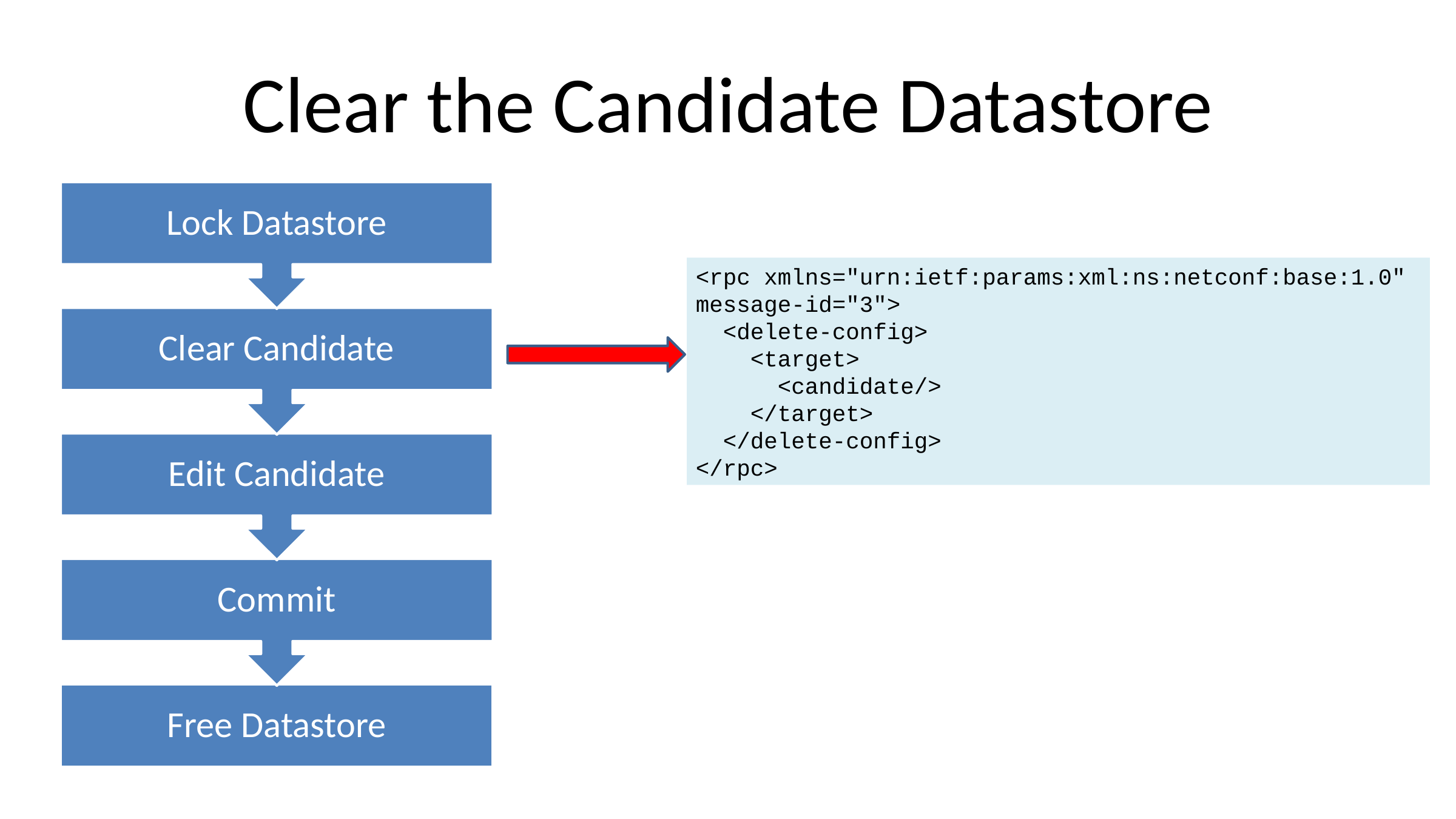

# Clear the Candidate Datastore
Free Datastore
Commit
Edit Candidate
Clear Candidate
Lock Datastore
<rpc xmlns="urn:ietf:params:xml:ns:netconf:base:1.0" message-id="3">
  <delete-config>
    <target>
      <candidate/>
    </target>
  </delete-config>
</rpc>